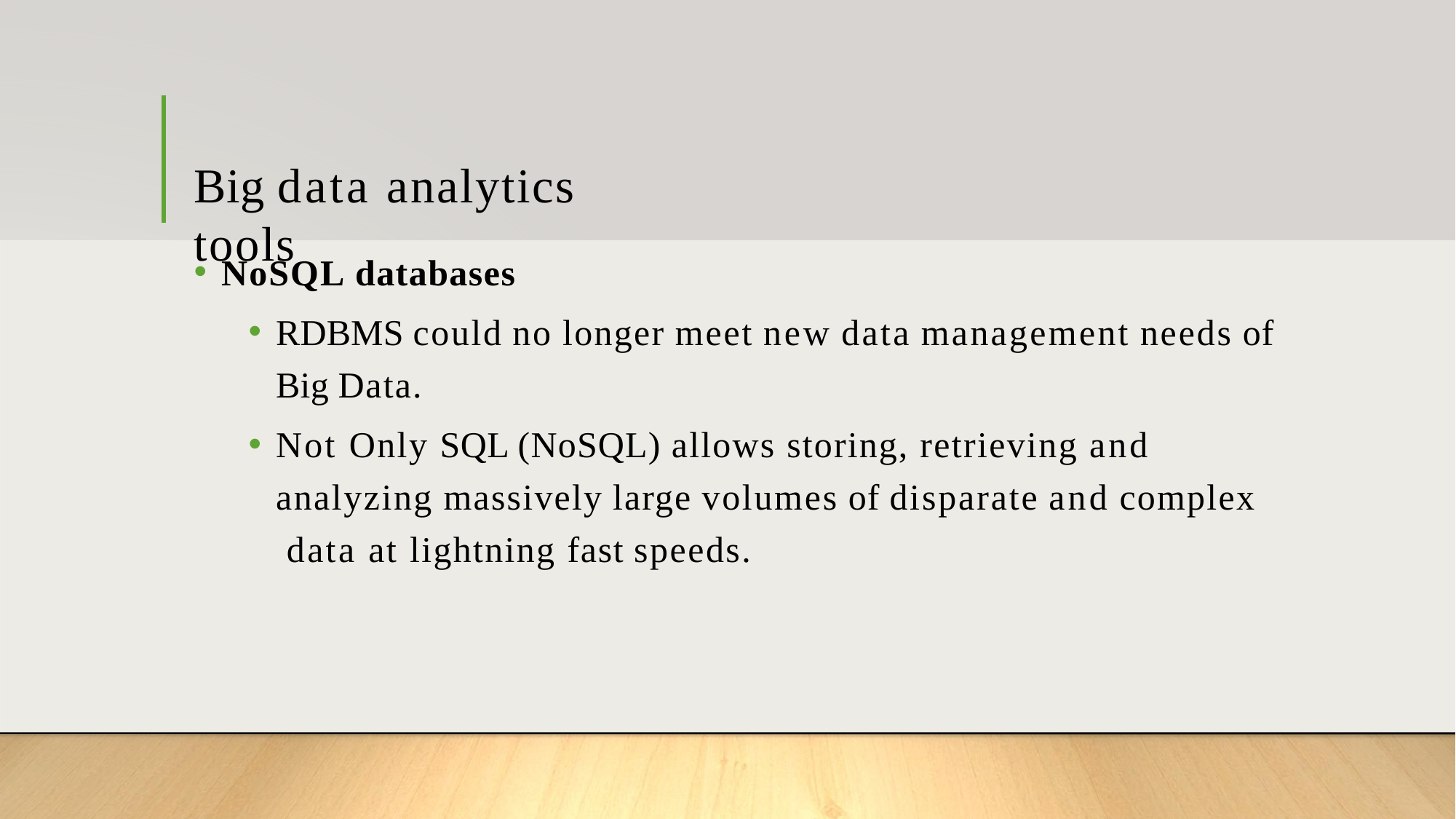

# Big data analytics tools
NoSQL databases
RDBMS could no longer meet new data management needs of
Big Data.
Not Only SQL (NoSQL) allows storing, retrieving and  analyzing massively large volumes of disparate and complex  data at lightning fast speeds.